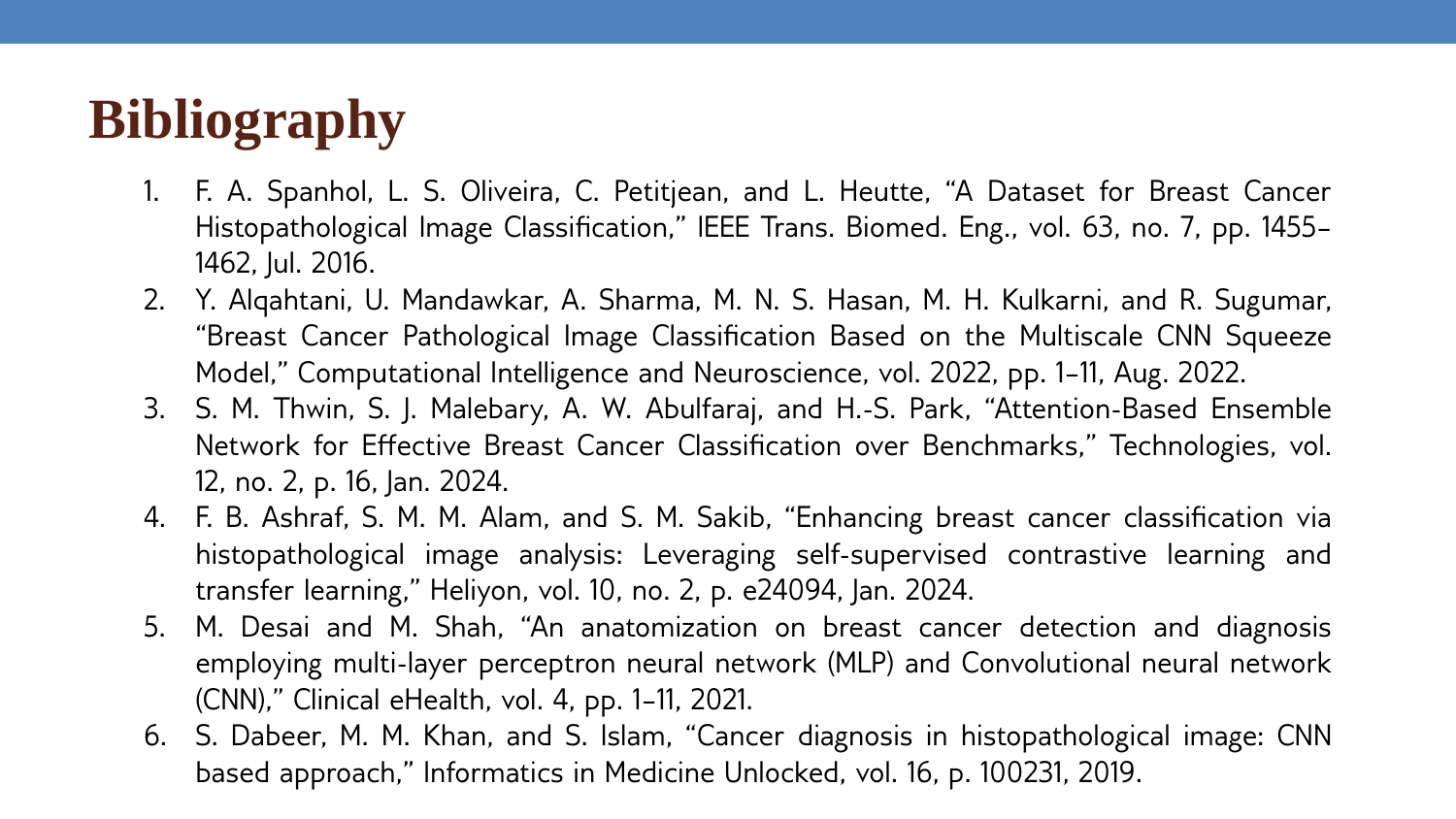

# Bibliography
F. A. Spanhol, L. S. Oliveira, C. Petitjean, and L. Heutte, “A Dataset for Breast Cancer Histopathological Image Classification,” IEEE Trans. Biomed. Eng., vol. 63, no. 7, pp. 1455–1462, Jul. 2016.
Y. Alqahtani, U. Mandawkar, A. Sharma, M. N. S. Hasan, M. H. Kulkarni, and R. Sugumar, “Breast Cancer Pathological Image Classification Based on the Multiscale CNN Squeeze Model,” Computational Intelligence and Neuroscience, vol. 2022, pp. 1–11, Aug. 2022.
S. M. Thwin, S. J. Malebary, A. W. Abulfaraj, and H.-S. Park, “Attention-Based Ensemble Network for Effective Breast Cancer Classification over Benchmarks,” Technologies, vol. 12, no. 2, p. 16, Jan. 2024.
F. B. Ashraf, S. M. M. Alam, and S. M. Sakib, “Enhancing breast cancer classification via histopathological image analysis: Leveraging self-supervised contrastive learning and transfer learning,” Heliyon, vol. 10, no. 2, p. e24094, Jan. 2024.
M. Desai and M. Shah, “An anatomization on breast cancer detection and diagnosis employing multi-layer perceptron neural network (MLP) and Convolutional neural network (CNN),” Clinical eHealth, vol. 4, pp. 1–11, 2021.
S. Dabeer, M. M. Khan, and S. Islam, “Cancer diagnosis in histopathological image: CNN based approach,” Informatics in Medicine Unlocked, vol. 16, p. 100231, 2019.